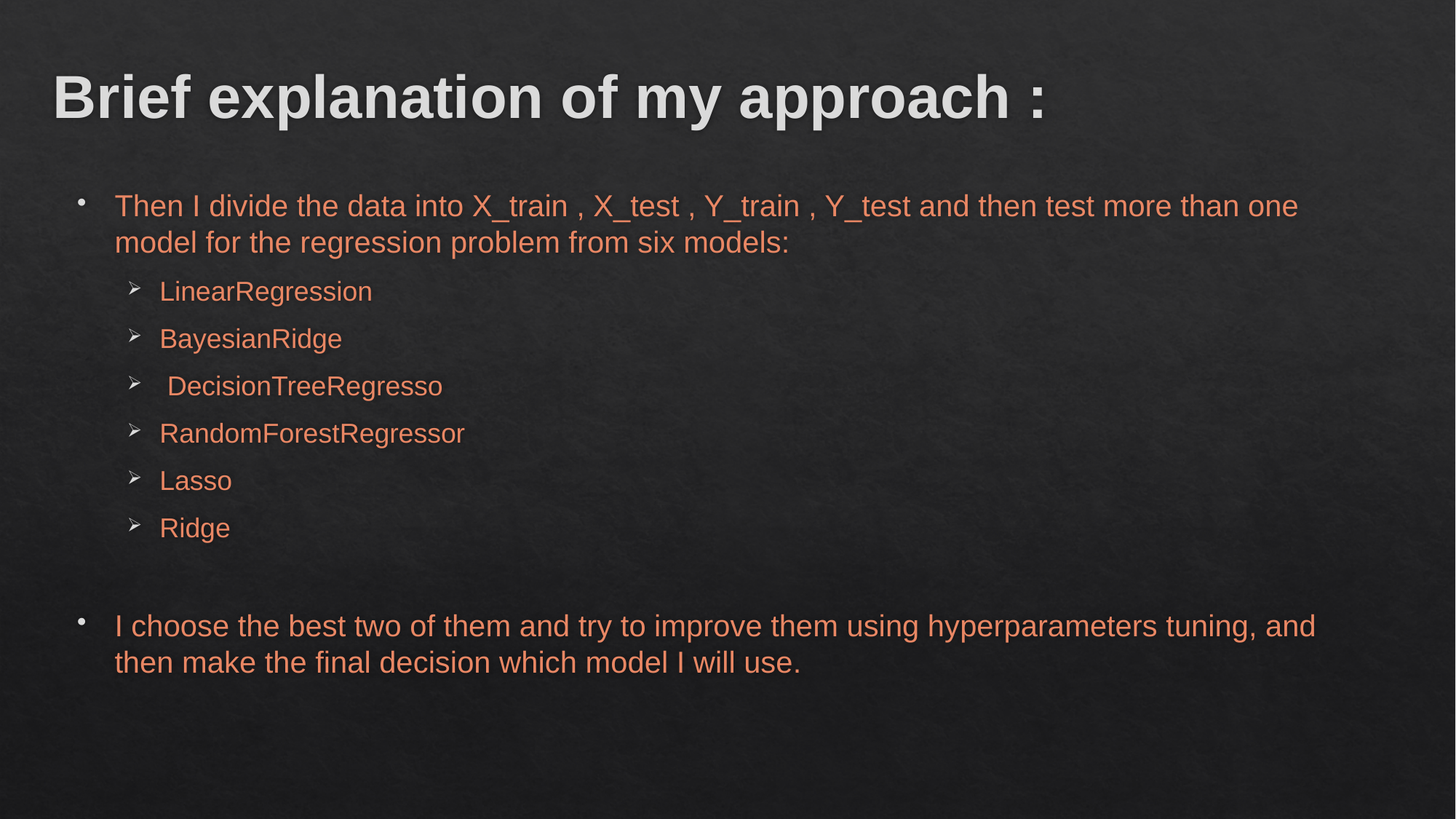

# Brief explanation of my approach :
Then I divide the data into X_train , X_test , Y_train , Y_test and then test more than one model for the regression problem from six models:
LinearRegression
BayesianRidge
 DecisionTreeRegresso
RandomForestRegressor
Lasso
Ridge

I choose the best two of them and try to improve them using hyperparameters tuning, and then make the final decision which model I will use.